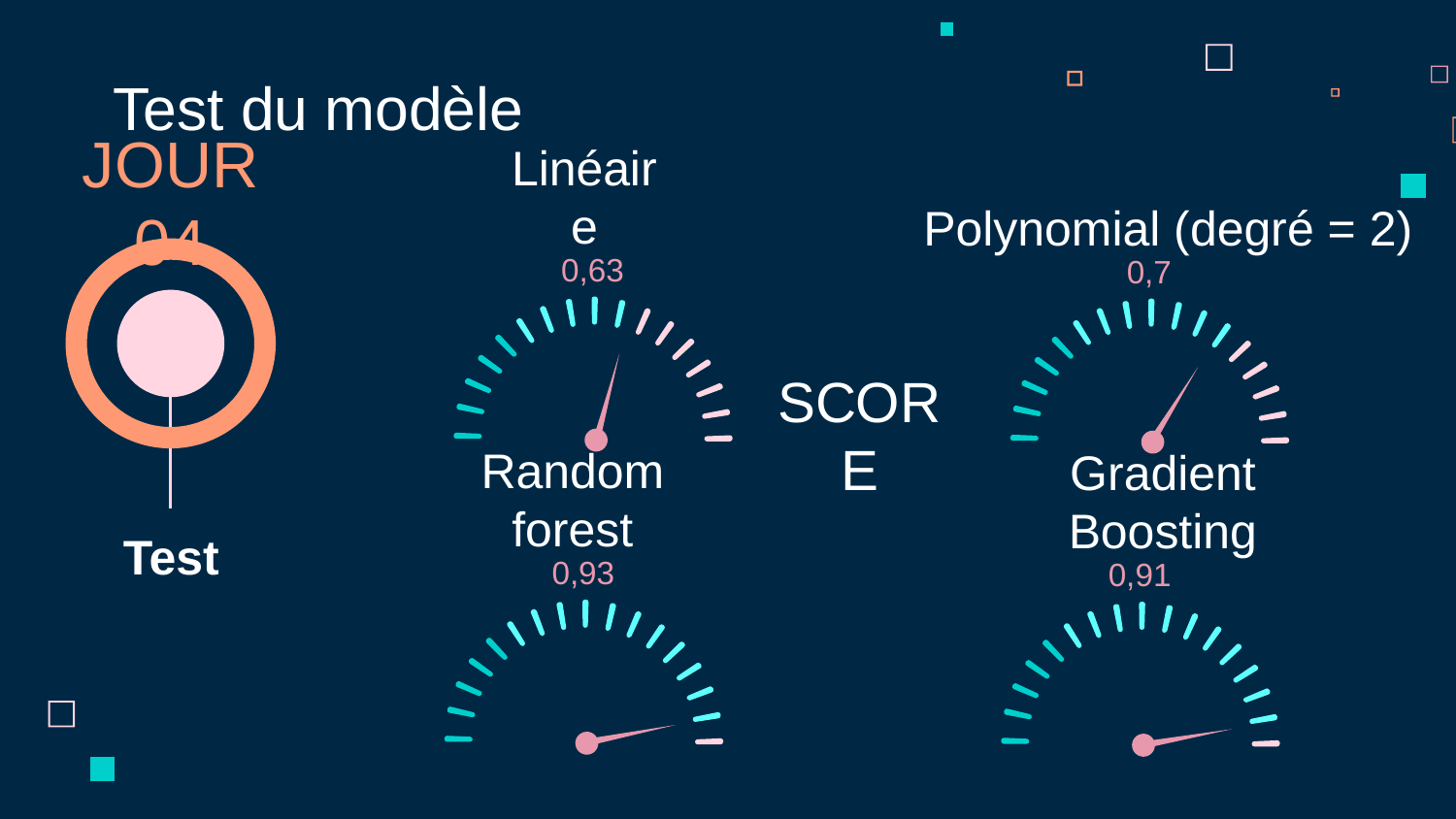

# Test du modèle
JOUR 04
Linéaire
Polynomial (degré = 2)
0,63
0,7

SCORE
Random forest
Gradient Boosting
Test
0,93
0,91